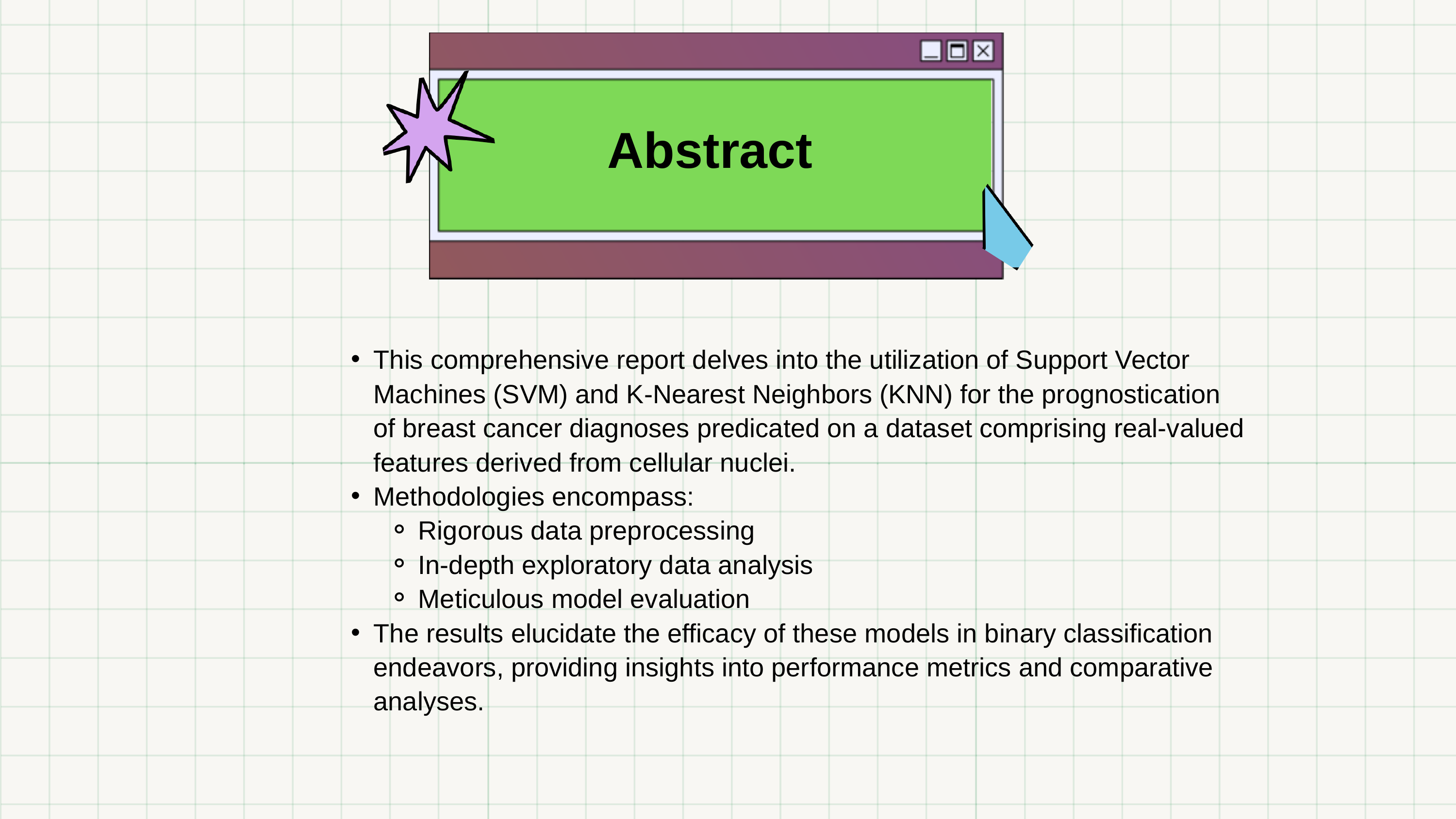

Abstract

This comprehensive report delves into the utilization of Support Vector Machines (SVM) and K-Nearest Neighbors (KNN) for the prognostication of breast cancer diagnoses predicated on a dataset comprising real-valued features derived from cellular nuclei.
Methodologies encompass:
Rigorous data preprocessing
In-depth exploratory data analysis
Meticulous model evaluation
The results elucidate the efficacy of these models in binary classification endeavors, providing insights into performance metrics and comparative analyses.